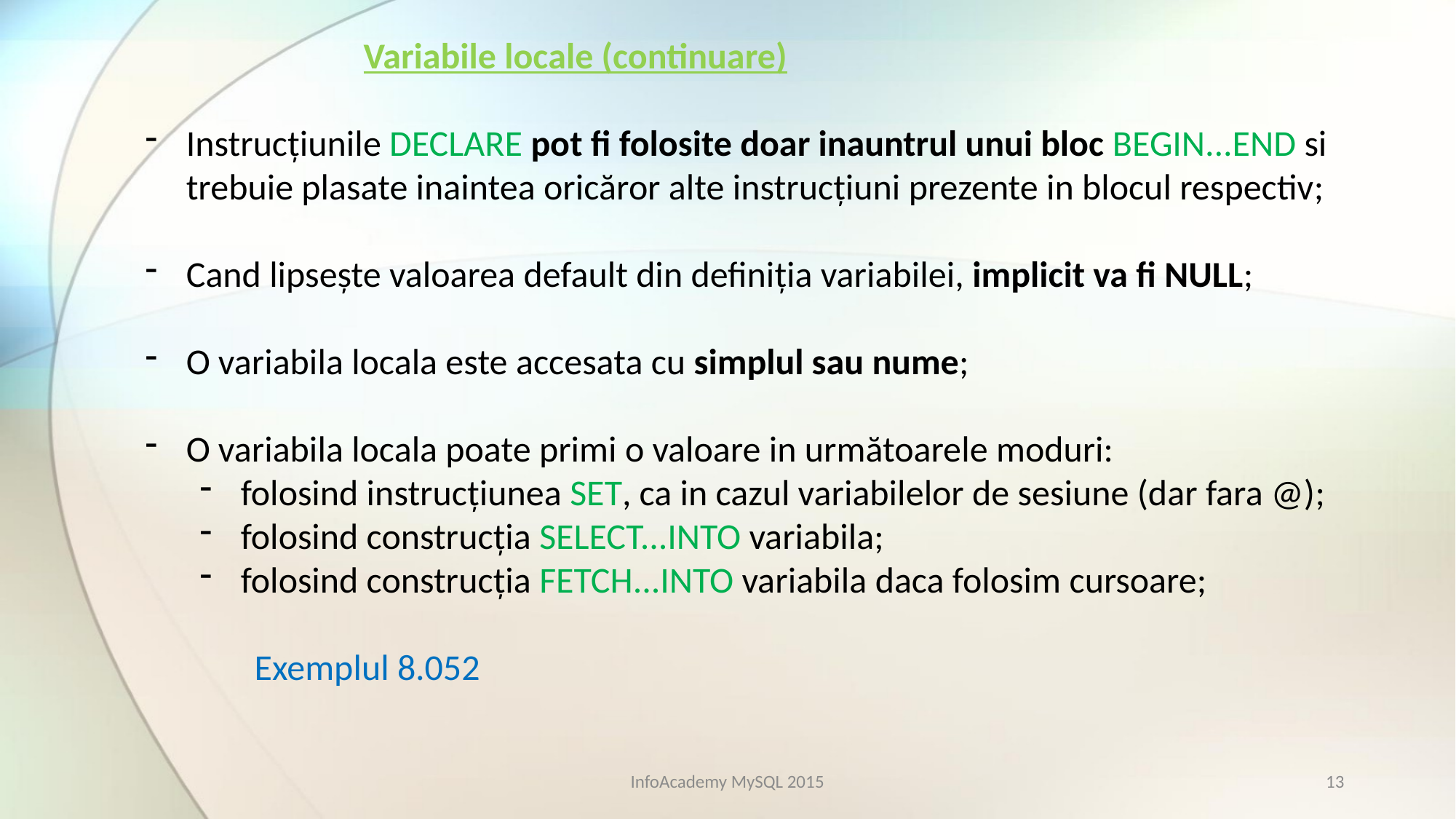

Variabile locale (continuare)

Instrucţiunile DECLARE pot fi folosite doar inauntrul unui bloc BEGIN...END si trebuie plasate inaintea oricăror alte instrucţiuni prezente in blocul respectiv;

Cand lipseşte valoarea default din definiţia variabilei, implicit va fi NULL;

O variabila locala este accesata cu simplul sau nume;

O variabila locala poate primi o valoare in următoarele moduri:
folosind instrucţiunea SET, ca in cazul variabilelor de sesiune (dar fara @);
folosind construcţia SELECT...INTO variabila;
folosind construcţia FETCH...INTO variabila daca folosim cursoare;

	Exemplul 8.052
InfoAcademy MySQL 2015
13